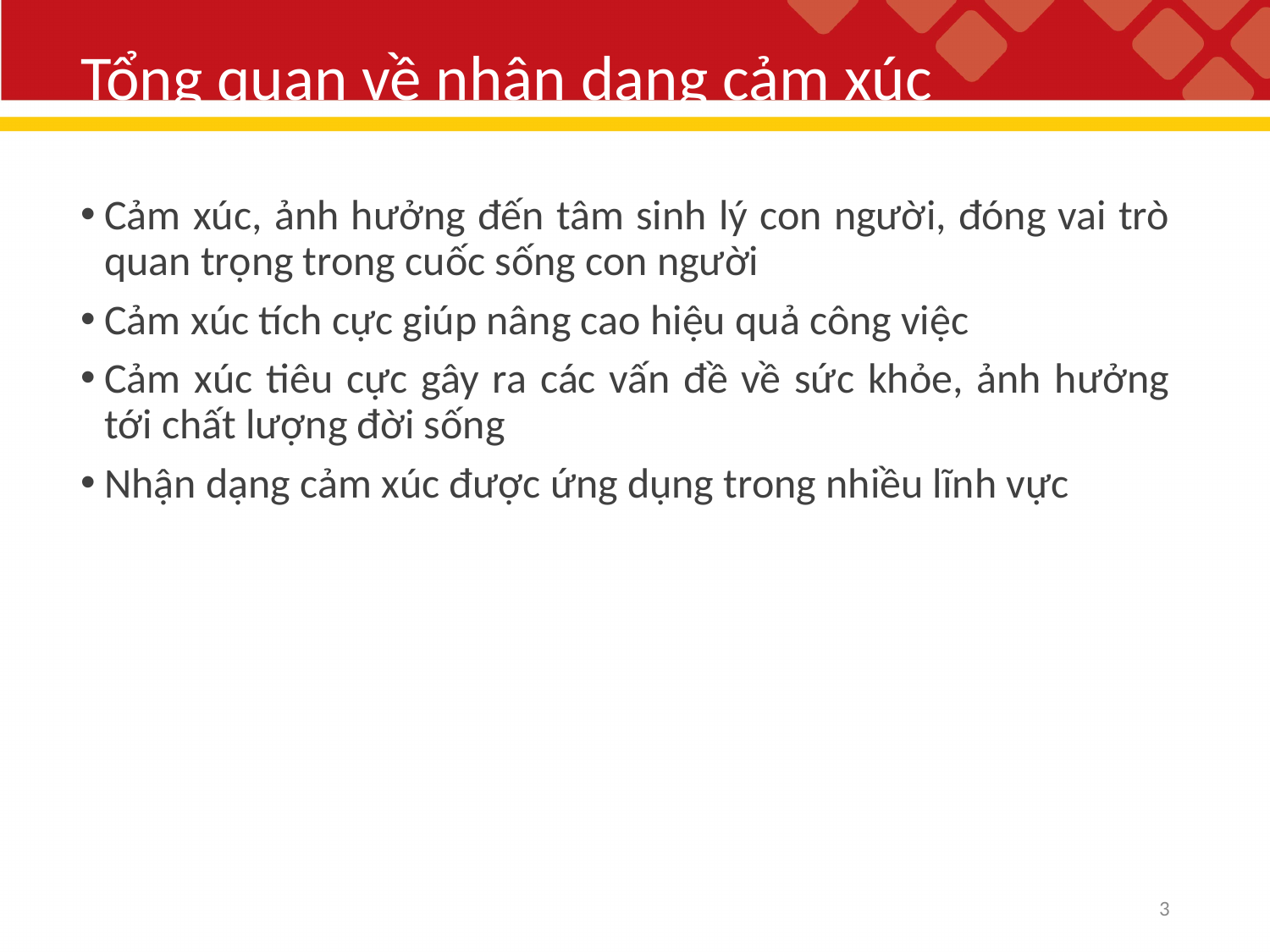

# Tổng quan về nhận dạng cảm xúc
Cảm xúc, ảnh hưởng đến tâm sinh lý con người, đóng vai trò quan trọng trong cuốc sống con người
Cảm xúc tích cực giúp nâng cao hiệu quả công việc
Cảm xúc tiêu cực gây ra các vấn đề về sức khỏe, ảnh hưởng tới chất lượng đời sống
Nhận dạng cảm xúc được ứng dụng trong nhiều lĩnh vực
3